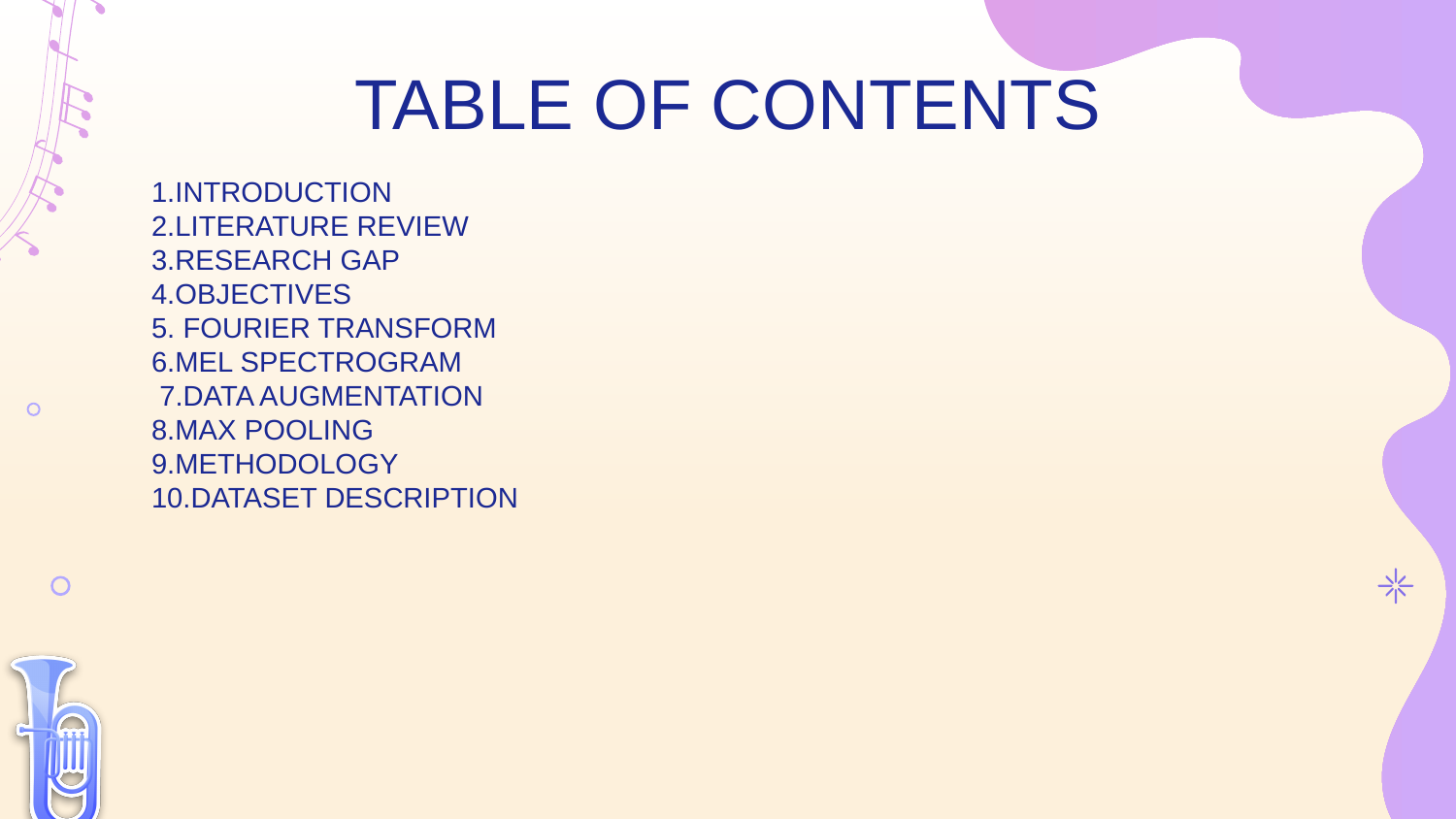

# TABLE OF CONTENTS
1.INTRODUCTION
2.LITERATURE REVIEW
3.RESEARCH GAP
4.OBJECTIVES
5. FOURIER TRANSFORM
6.MEL SPECTROGRAM
 7.DATA AUGMENTATION
8.MAX POOLING
9.METHODOLOGY
10.DATASET DESCRIPTION